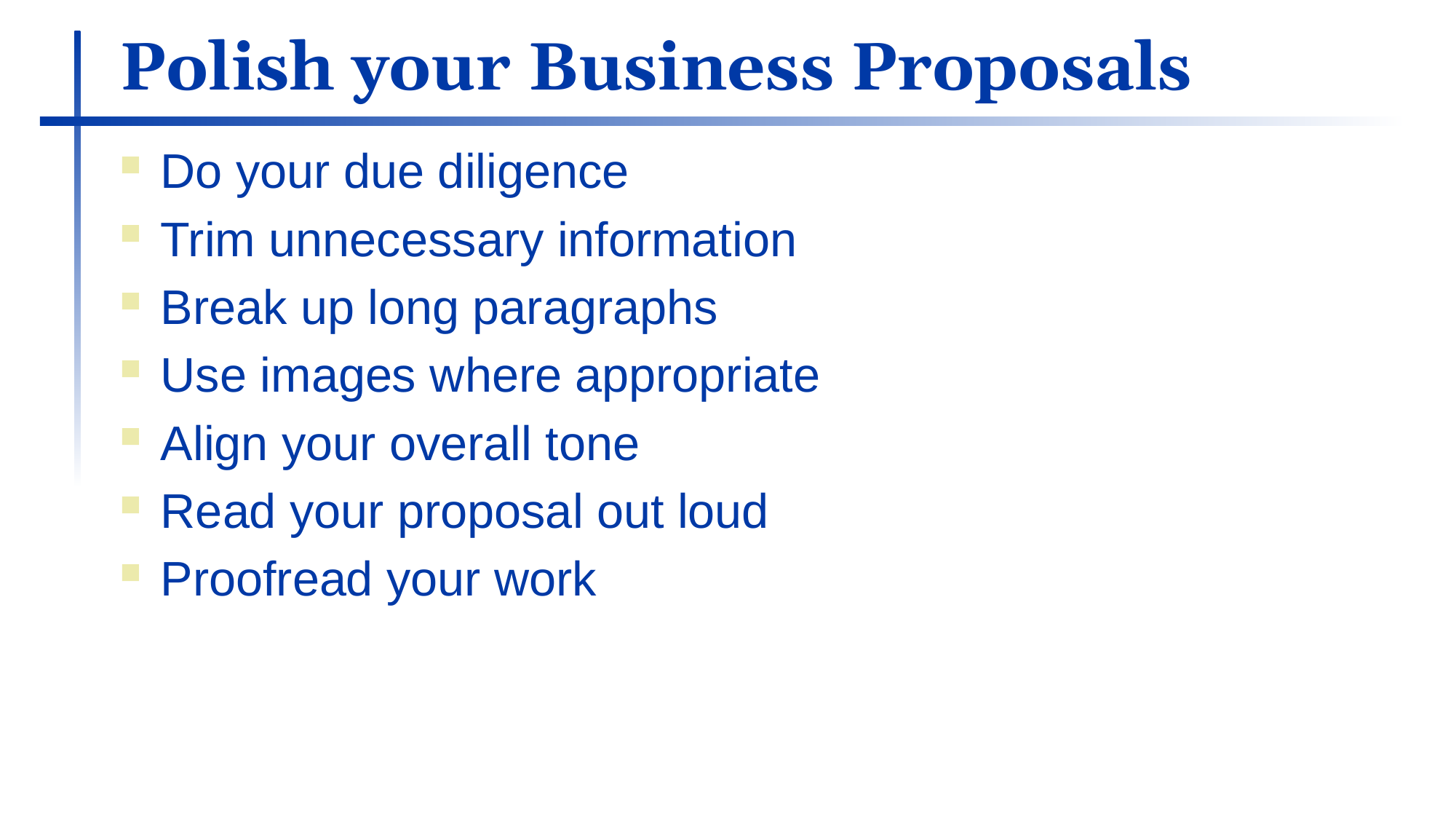

# Polish your Business Proposals
Do your due diligence
Trim unnecessary information
Break up long paragraphs
Use images where appropriate
Align your overall tone
Read your proposal out loud
Proofread your work